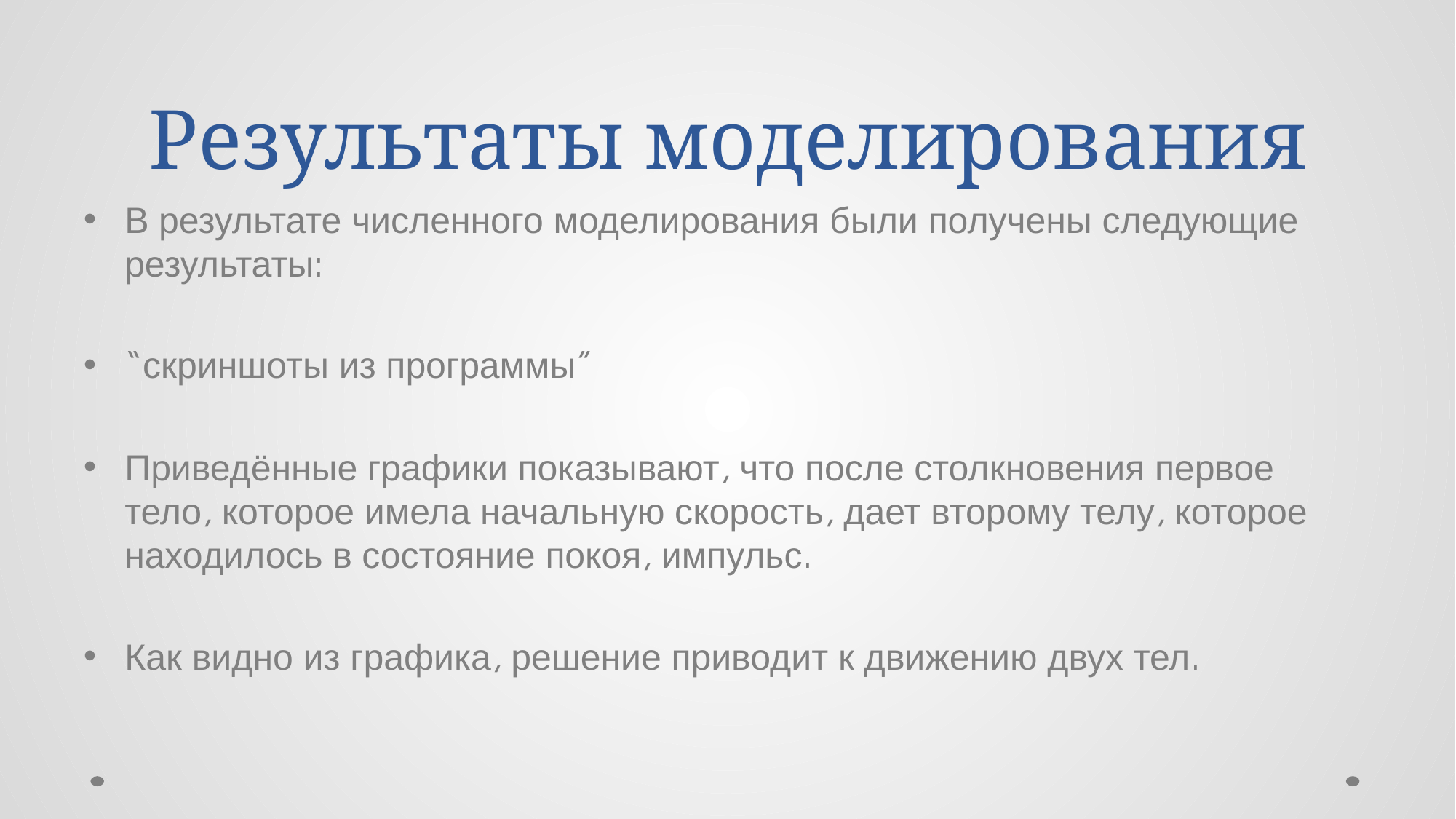

# Результаты моделирования
В результате численного моделирования были получены следующие результаты:

“скриншоты из программы”

Приведённые графики показывают, что после столкновения первое тело, которое имела начальную скорость, дает второму телу, которое находилось в состояние покоя, импульс.

Как видно из графика, решение приводит к движению двух тел.